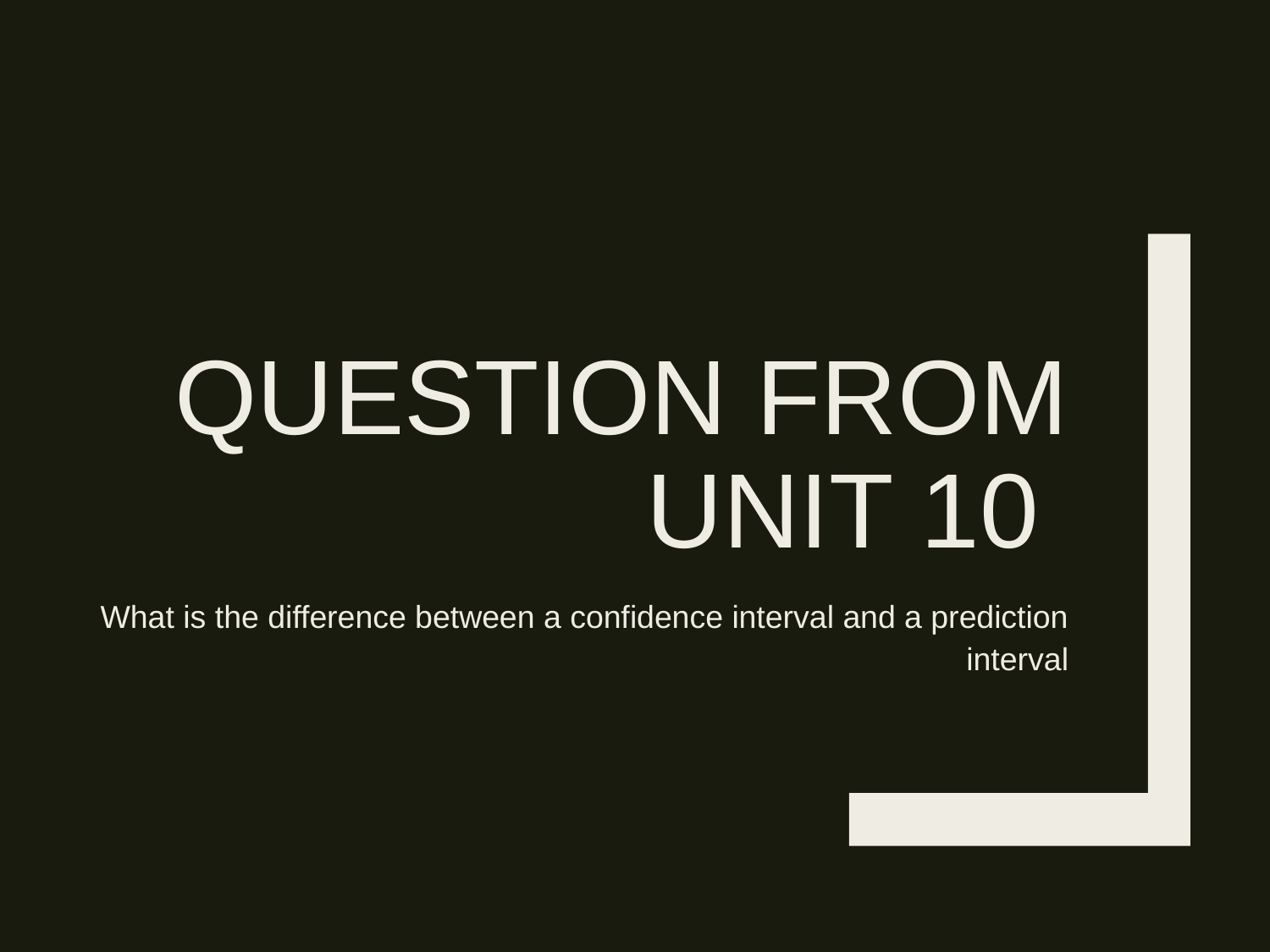

# Question From Unit 10
What is the difference between a confidence interval and a prediction interval